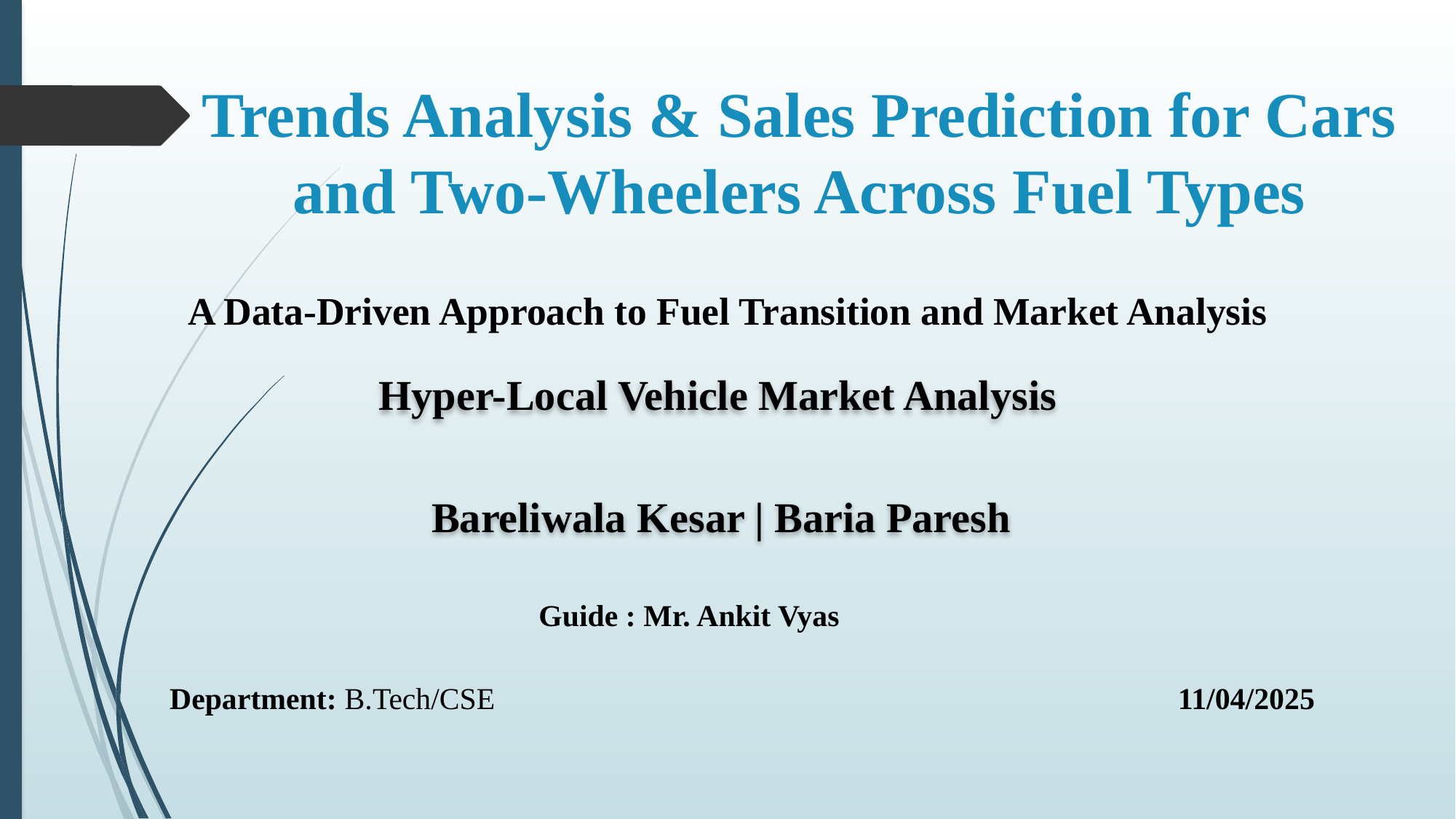

# Trends Analysis & Sales Prediction for Cars and Two-Wheelers Across Fuel Types
A Data-Driven Approach to Fuel Transition and Market Analysis
	Hyper-Local Vehicle Market Analysis

 	     Bareliwala Kesar | Baria Paresh
Guide : Mr. Ankit Vyas
Department: B.Tech/CSE
11/04/2025